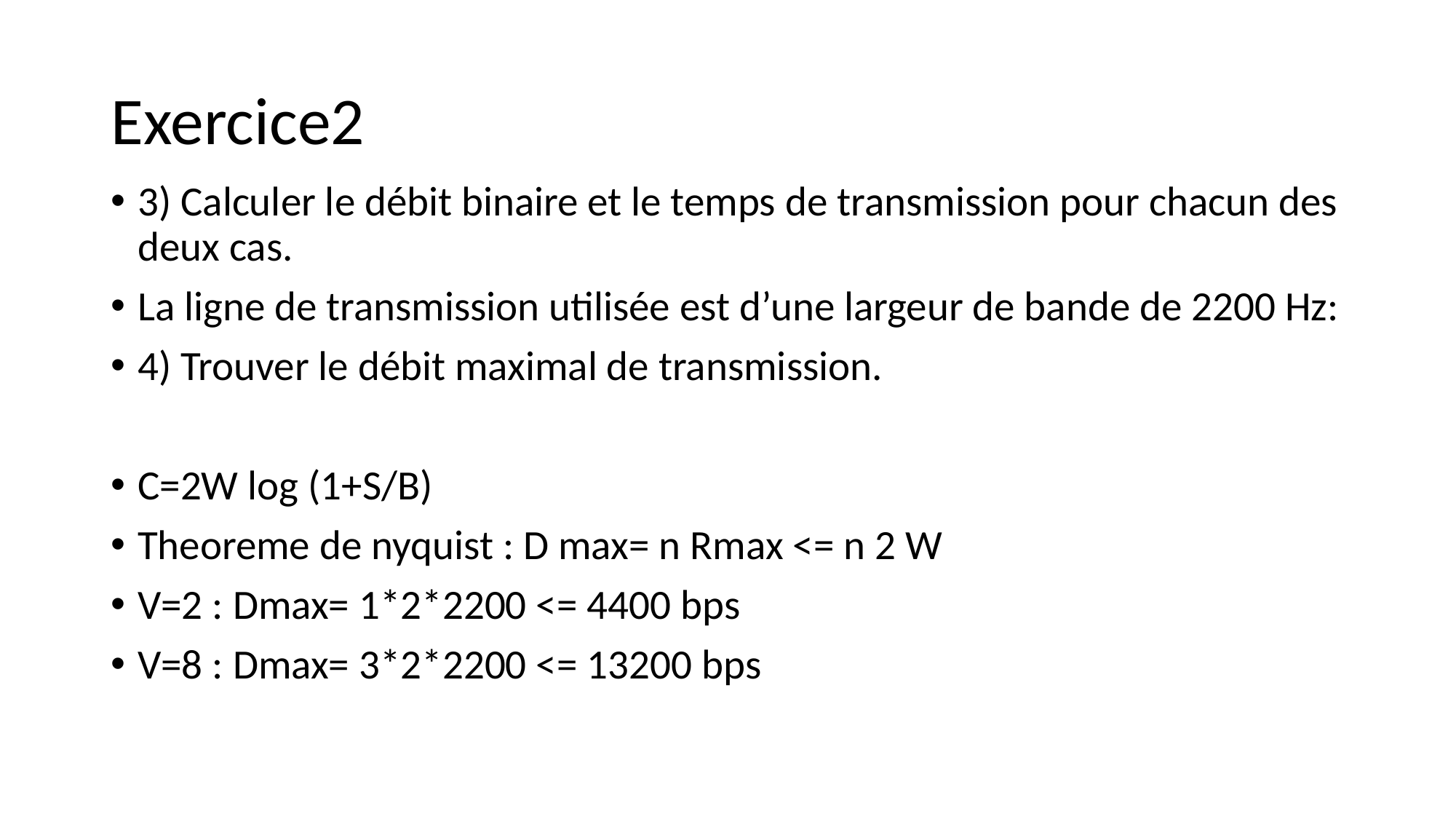

# Exercice2
3) Calculer le débit binaire et le temps de transmission pour chacun des deux cas.
La ligne de transmission utilisée est d’une largeur de bande de 2200 Hz:
4) Trouver le débit maximal de transmission.

C=2W log (1+S/B)
Theoreme de nyquist : D max= n Rmax <= n 2 W
V=2 : Dmax= 1*2*2200 <= 4400 bps
V=8 : Dmax= 3*2*2200 <= 13200 bps